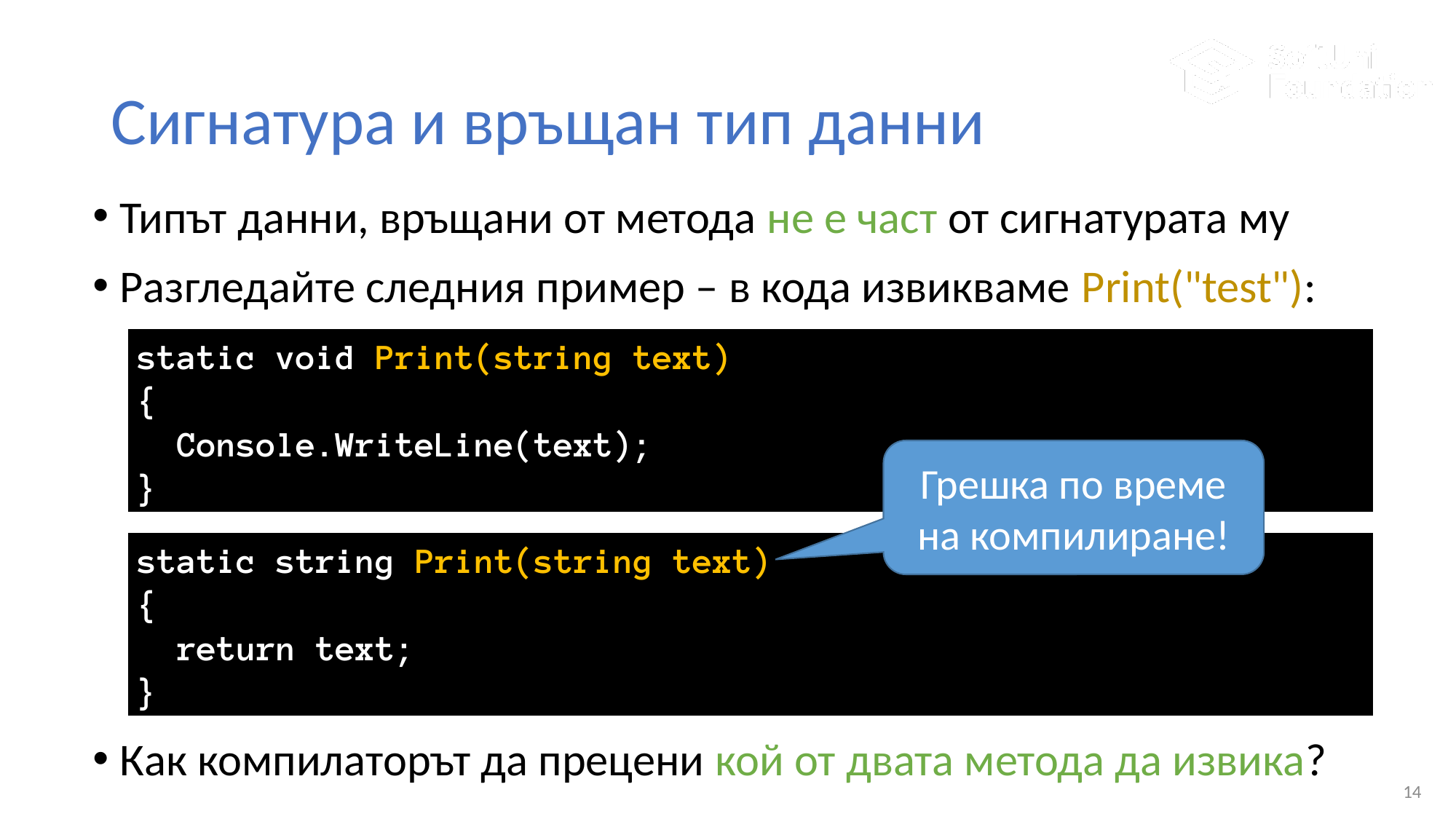

# Сигнатура и връщан тип данни
Типът данни, връщани от метода не е част от сигнатурата му
Разгледайте следния пример – в кода извикваме Print("test"):

Как компилаторът да прецени кой от двата метода да извика?
static void Print(string text)
{
  Console.WriteLine(text);
}
Грешка по време на компилиране!
static string Print(string text)
{
  return text;
}
14